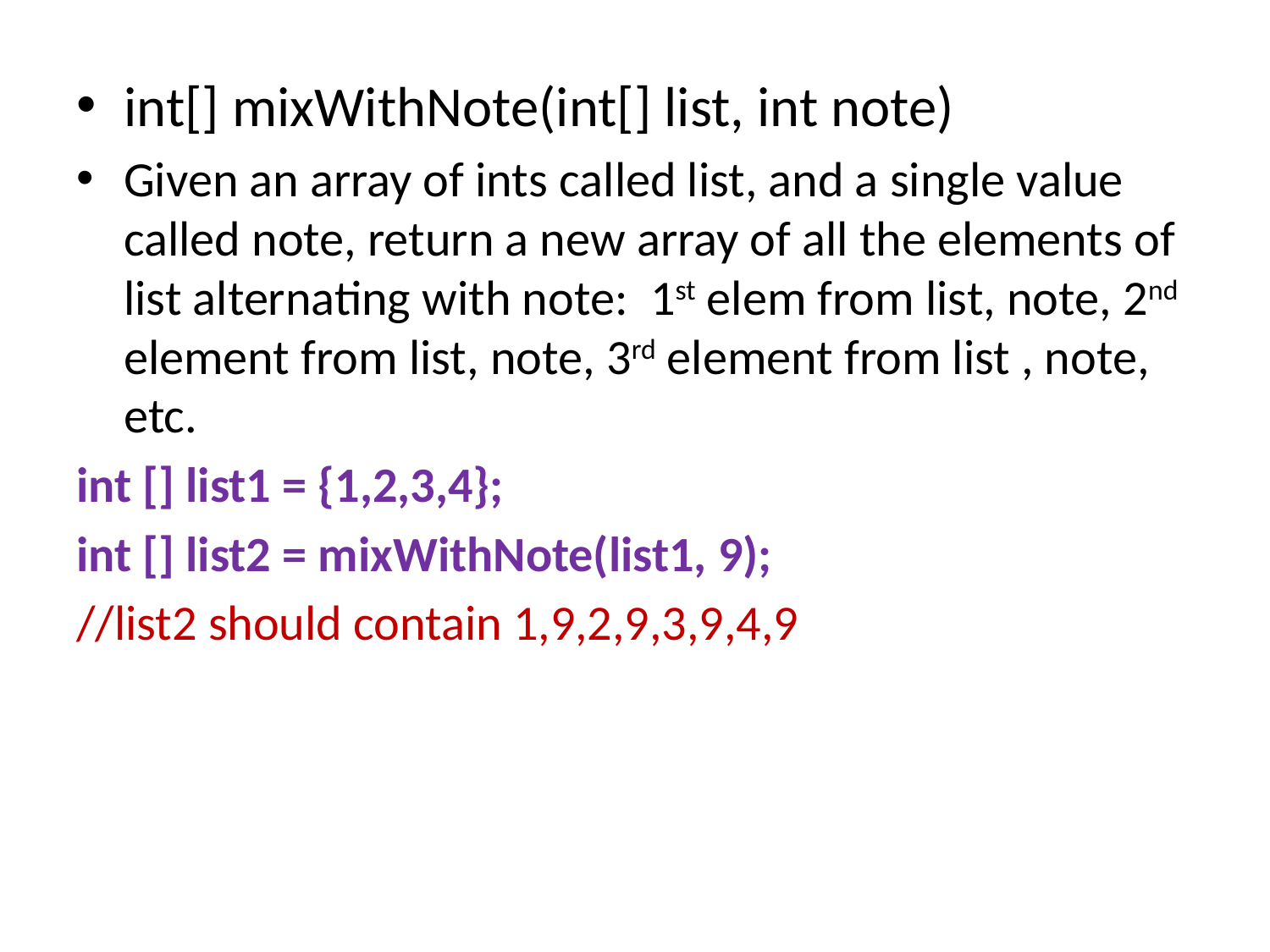

int[] mixWithNote(int[] list, int note)
Given an array of ints called list, and a single value called note, return a new array of all the elements of list alternating with note:  1st elem from list, note, 2nd element from list, note, 3rd element from list , note, etc.
int [] list1 = {1,2,3,4};
int [] list2 = mixWithNote(list1, 9);
//list2 should contain 1,9,2,9,3,9,4,9